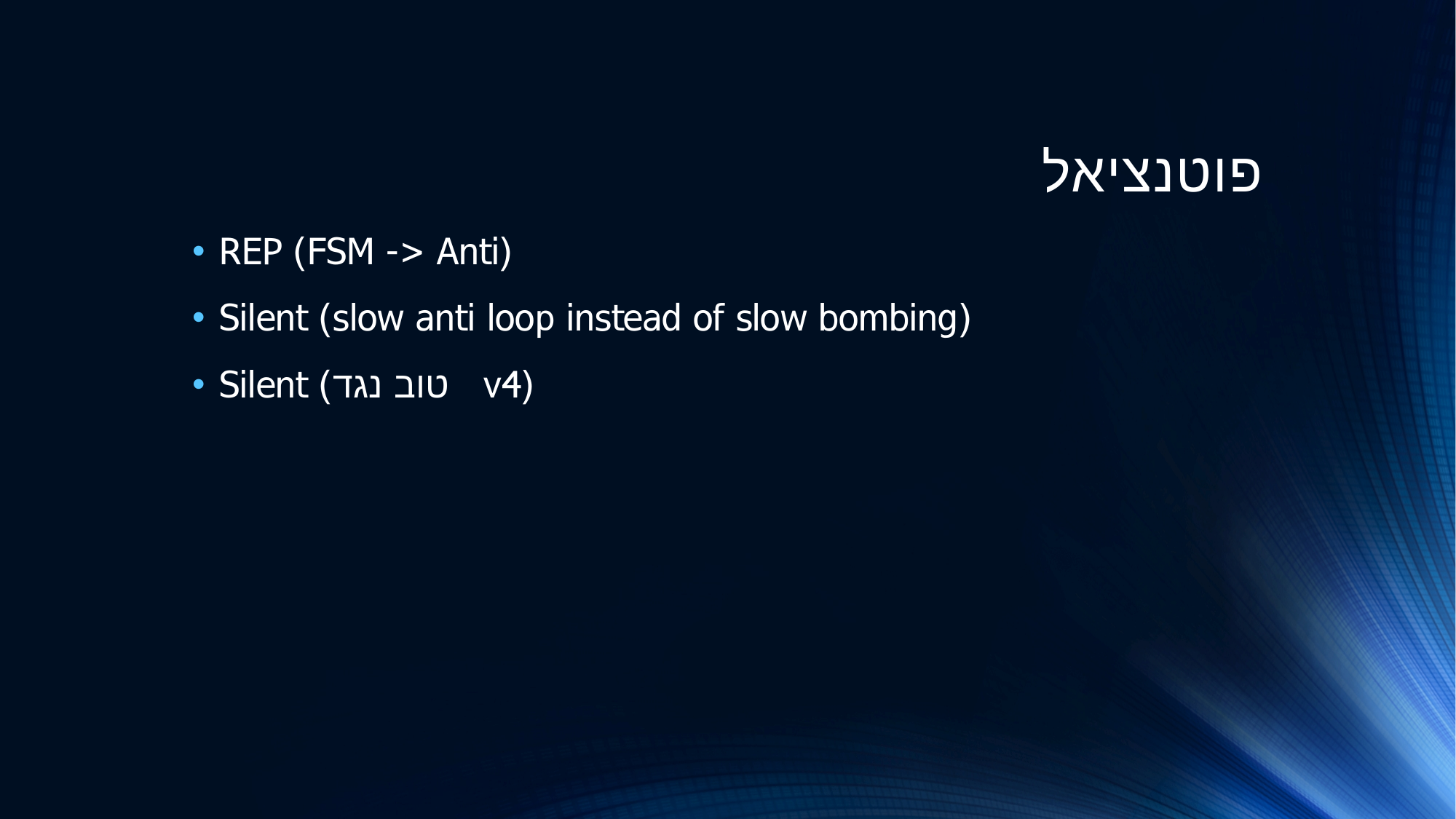

# פוטנציאל
REP (FSM -> Anti)
Silent (slow anti loop instead of slow bombing)
Silent (טוב נגד   v4)